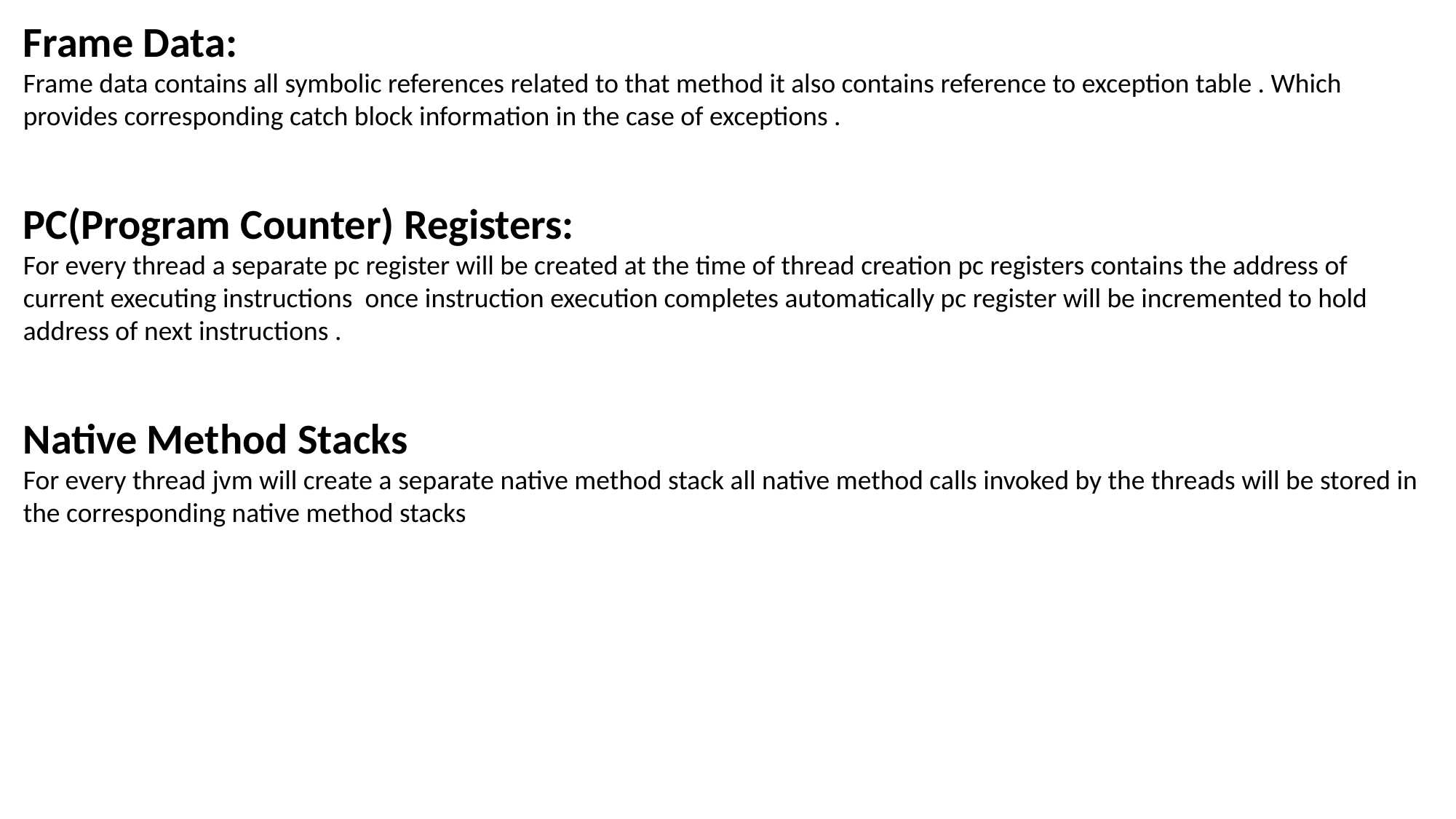

Frame Data:
Frame data contains all symbolic references related to that method it also contains reference to exception table . Which provides corresponding catch block information in the case of exceptions .

PC(Program Counter) Registers:
For every thread a separate pc register will be created at the time of thread creation pc registers contains the address of current executing instructions  once instruction execution completes automatically pc register will be incremented to hold address of next instructions .

Native Method Stacks
For every thread jvm will create a separate native method stack all native method calls invoked by the threads will be stored in the corresponding native method stacks